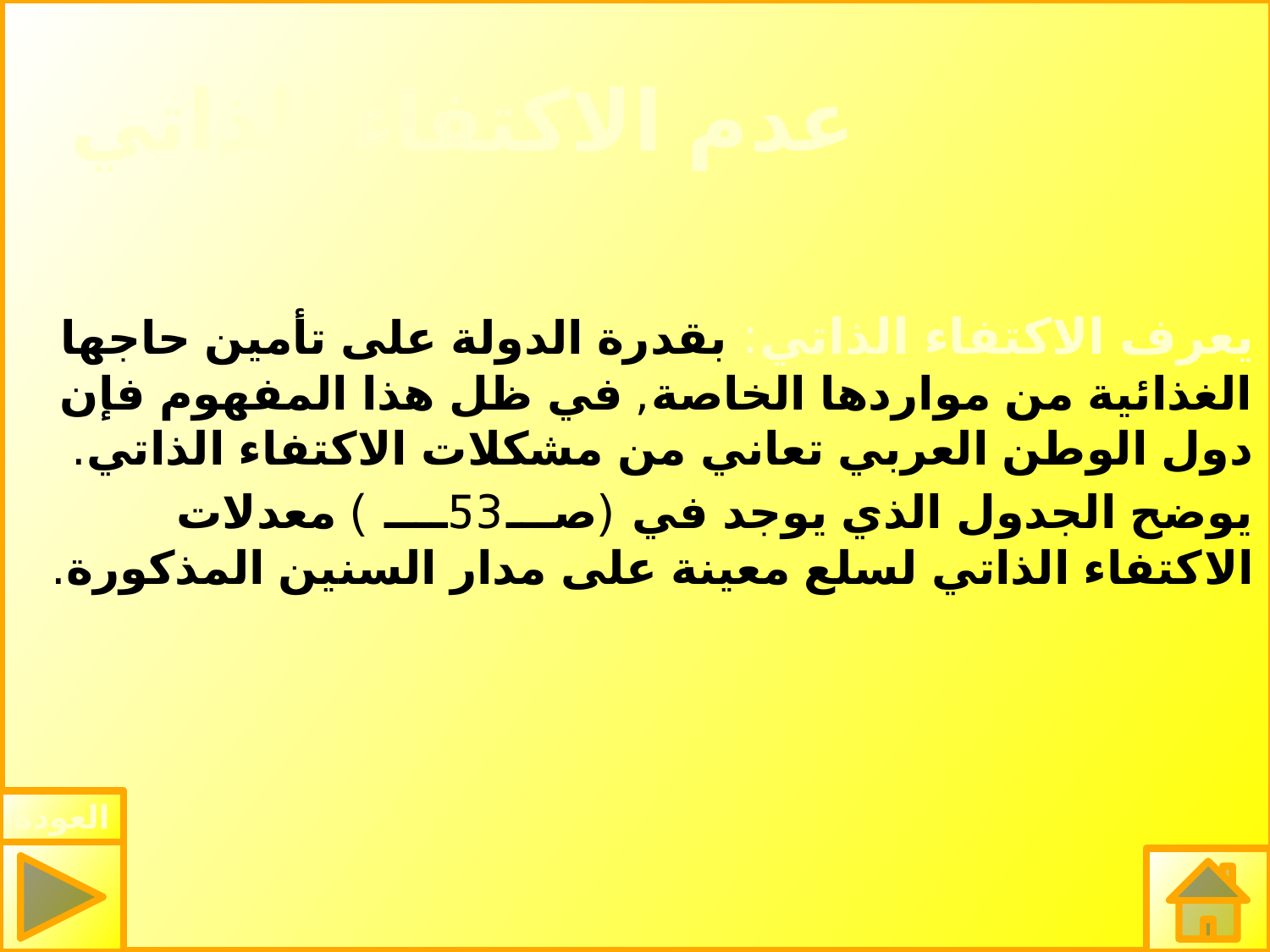

# عدم الاكتفاء الذاتي
يعرف الاكتفاء الذاتي: بقدرة الدولة على تأمين حاجها الغذائية من مواردها الخاصة, في ظل هذا المفهوم فإن دول الوطن العربي تعاني من مشكلات الاكتفاء الذاتي.
يوضح الجدول الذي يوجد في (صـــ53ــــ ) معدلات الاكتفاء الذاتي لسلع معينة على مدار السنين المذكورة.
العودة